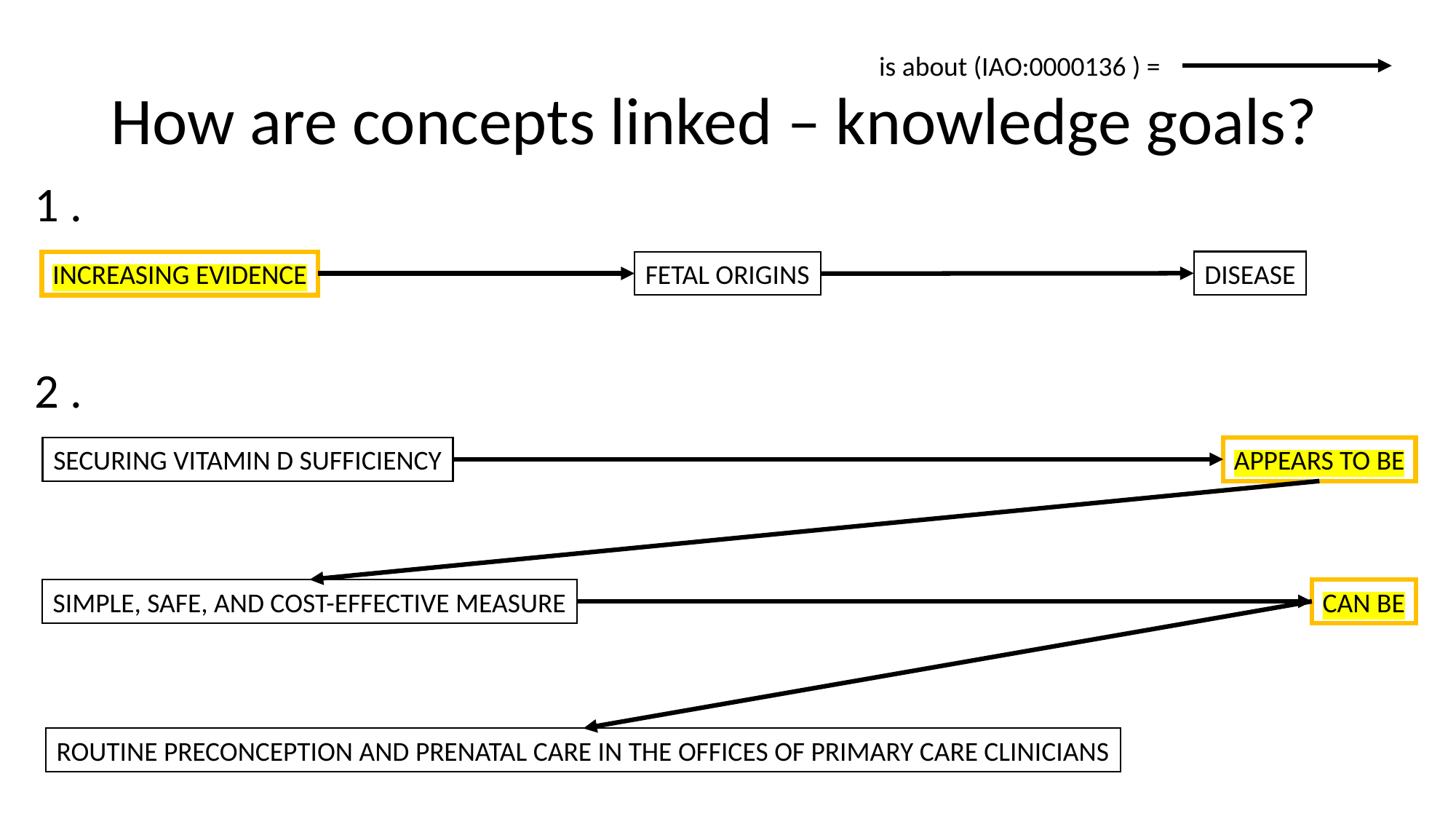

is about (IAO:0000136 ) =
# How are concepts linked – knowledge goals?
1 .
DISEASE
INCREASING EVIDENCE
FETAL ORIGINS
2 .
SECURING VITAMIN D SUFFICIENCY
APPEARS TO BE
SIMPLE, SAFE, AND COST-EFFECTIVE MEASURE
CAN BE
ROUTINE PRECONCEPTION AND PRENATAL CARE IN THE OFFICES OF PRIMARY CARE CLINICIANS